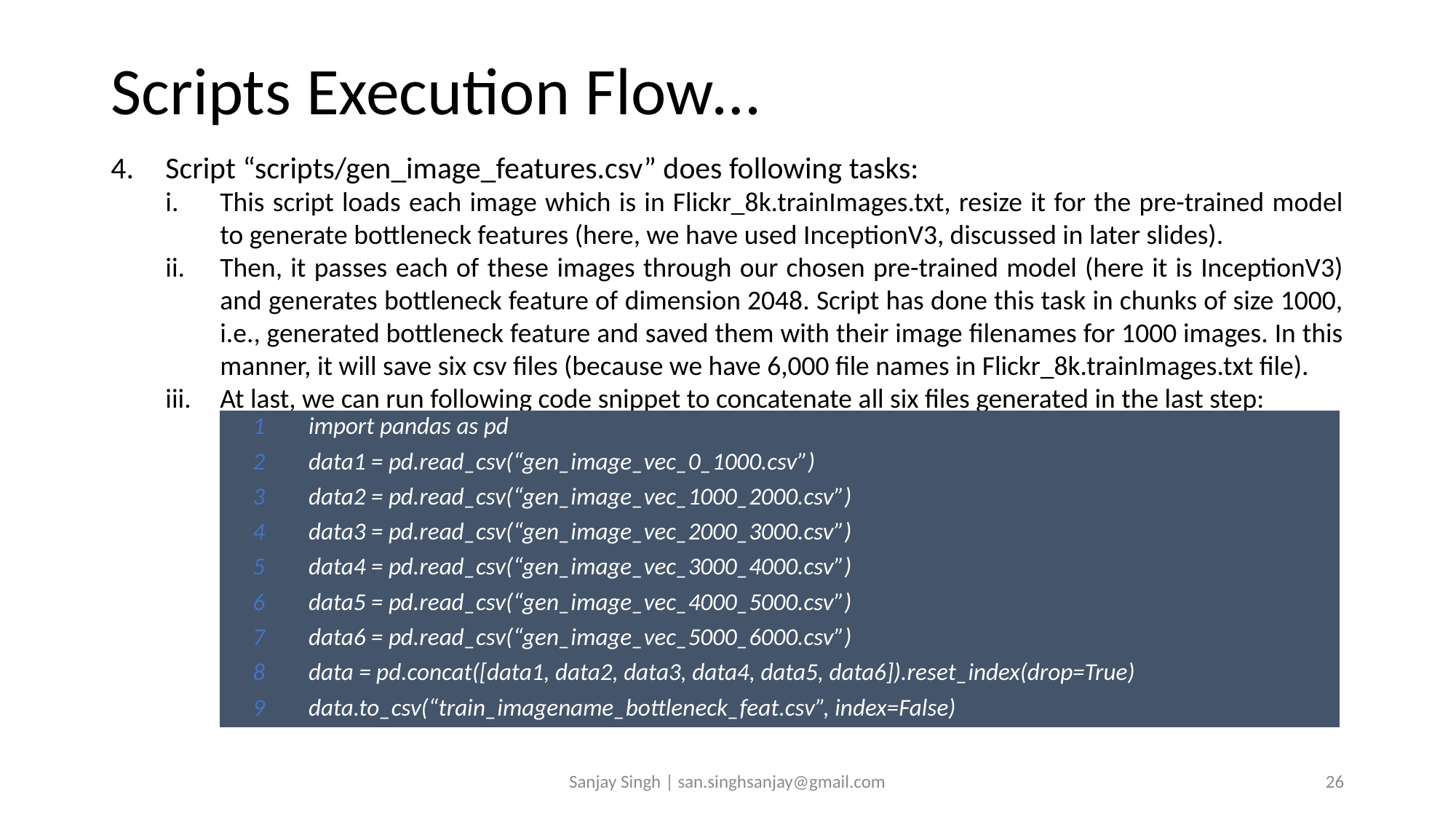

# Scripts Execution Flow…
Script “scripts/gen_image_features.csv” does following tasks:
This script loads each image which is in Flickr_8k.trainImages.txt, resize it for the pre-trained model to generate bottleneck features (here, we have used InceptionV3, discussed in later slides).
Then, it passes each of these images through our chosen pre-trained model (here it is InceptionV3) and generates bottleneck feature of dimension 2048. Script has done this task in chunks of size 1000, i.e., generated bottleneck feature and saved them with their image filenames for 1000 images. In this manner, it will save six csv files (because we have 6,000 file names in Flickr_8k.trainImages.txt file).
At last, we can run following code snippet to concatenate all six files generated in the last step:

| 1 | import pandas as pd |
| --- | --- |
| 2 | data1 = pd.read\_csv(“gen\_image\_vec\_0\_1000.csv”) |
| 3 | data2 = pd.read\_csv(“gen\_image\_vec\_1000\_2000.csv”) |
| 4 | data3 = pd.read\_csv(“gen\_image\_vec\_2000\_3000.csv”) |
| 5 | data4 = pd.read\_csv(“gen\_image\_vec\_3000\_4000.csv”) |
| 6 | data5 = pd.read\_csv(“gen\_image\_vec\_4000\_5000.csv”) |
| 7 | data6 = pd.read\_csv(“gen\_image\_vec\_5000\_6000.csv”) |
| 8 | data = pd.concat([data1, data2, data3, data4, data5, data6]).reset\_index(drop=True) |
| 9 | data.to\_csv(“train\_imagename\_bottleneck\_feat.csv”, index=False) |
Sanjay Singh | san.singhsanjay@gmail.com
26